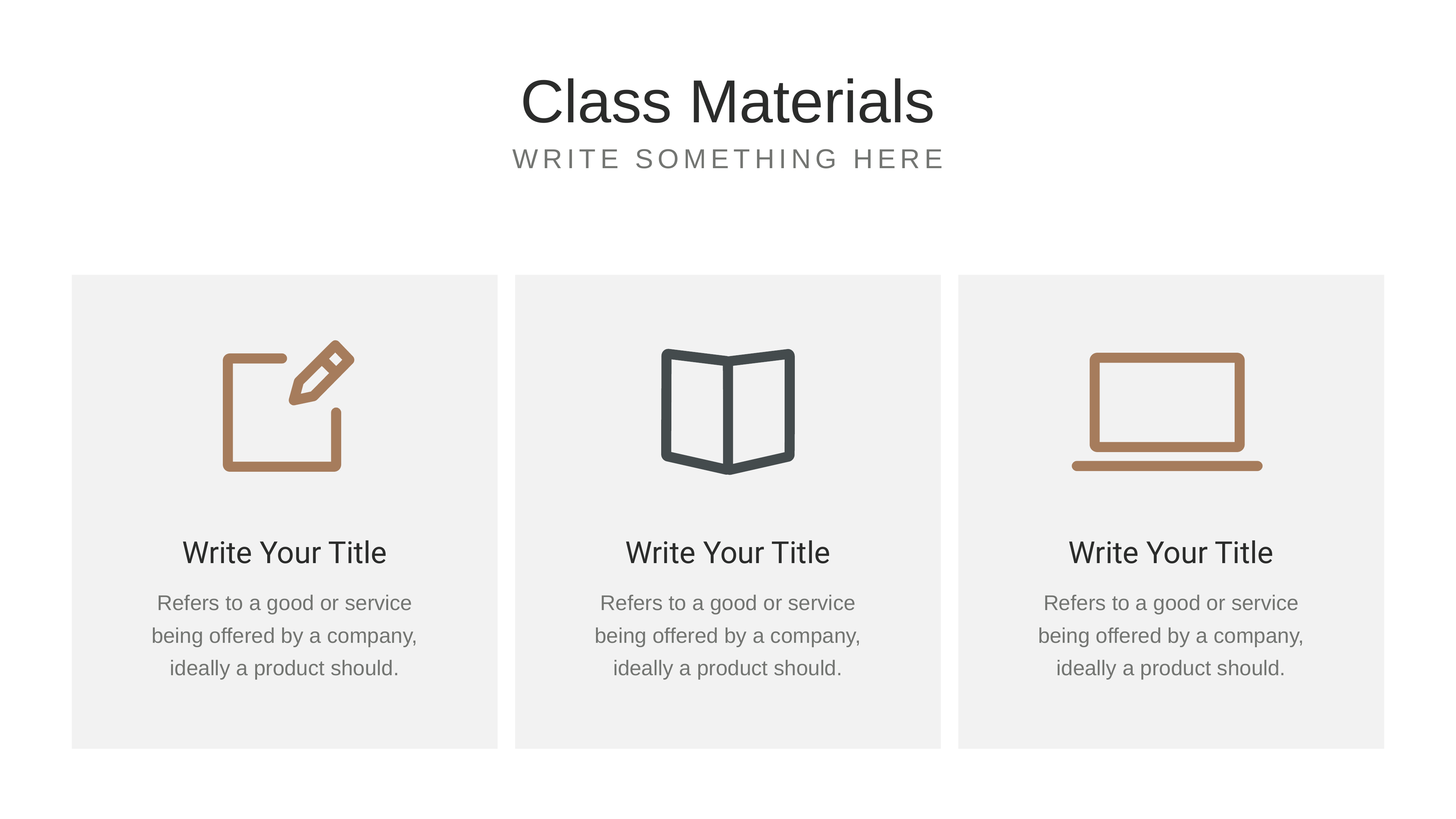

Class Materials
WRITE SOMETHING HERE

Write Your Title
Write Your Title
Write Your Title
Refers to a good or service being offered by a company, ideally a product should.
Refers to a good or service being offered by a company, ideally a product should.
Refers to a good or service being offered by a company, ideally a product should.